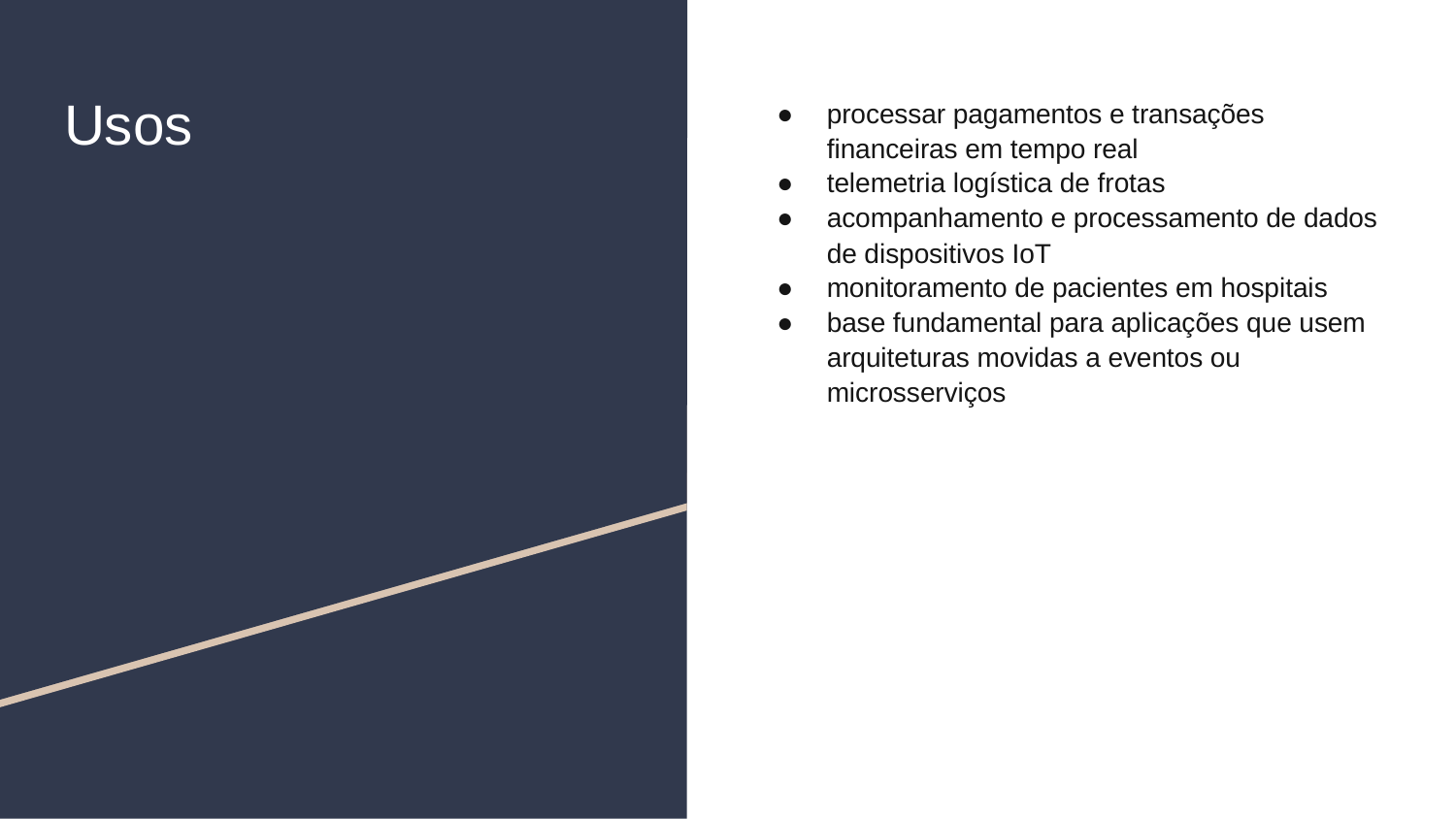

# Usos
processar pagamentos e transações financeiras em tempo real
telemetria logística de frotas
acompanhamento e processamento de dados de dispositivos IoT
monitoramento de pacientes em hospitais
base fundamental para aplicações que usem arquiteturas movidas a eventos ou microsserviços